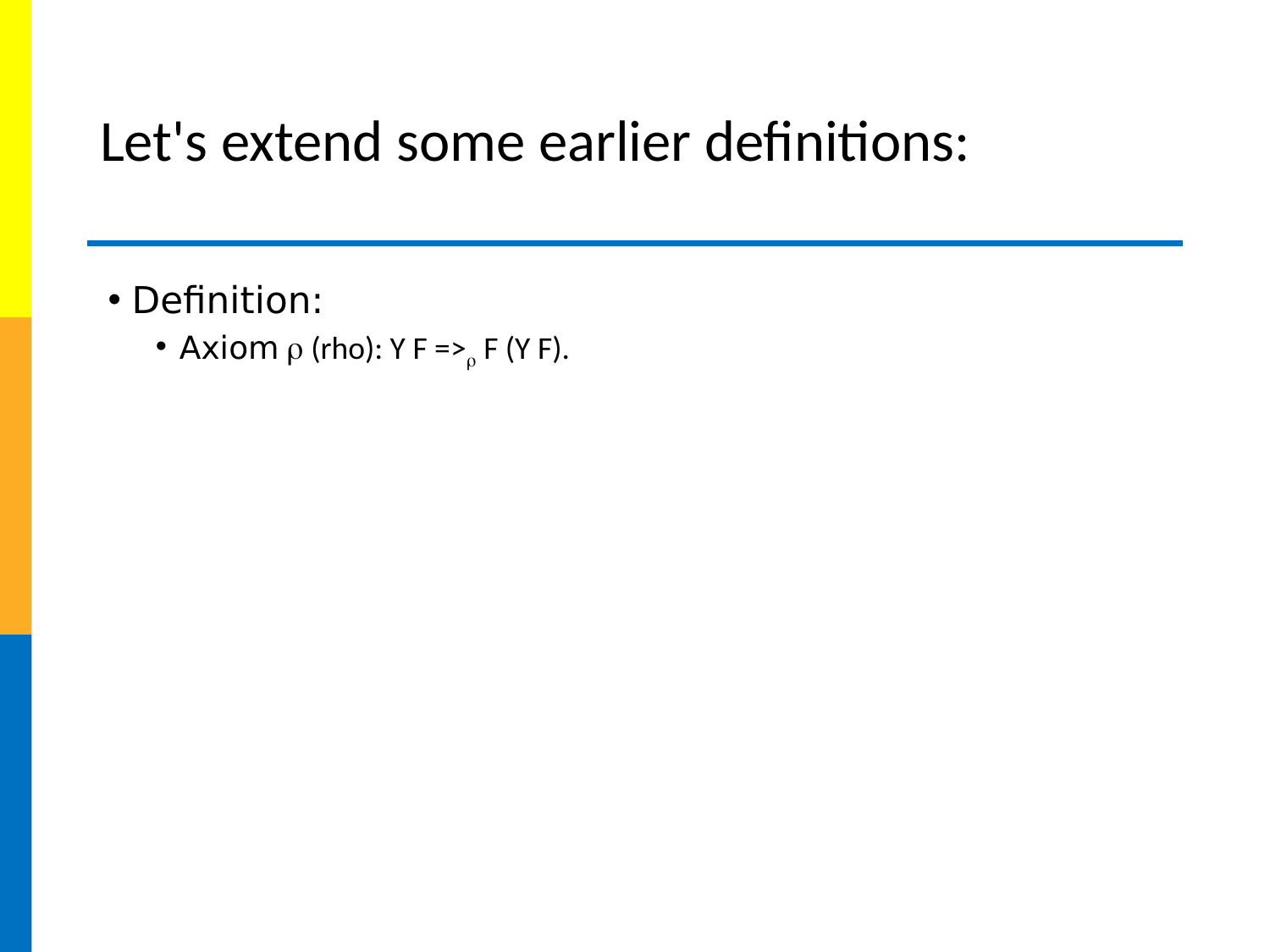

# Let's extend some earlier definitions:
Definition:
Axiom ρ (rho): Y F =>ρ F (Y F).